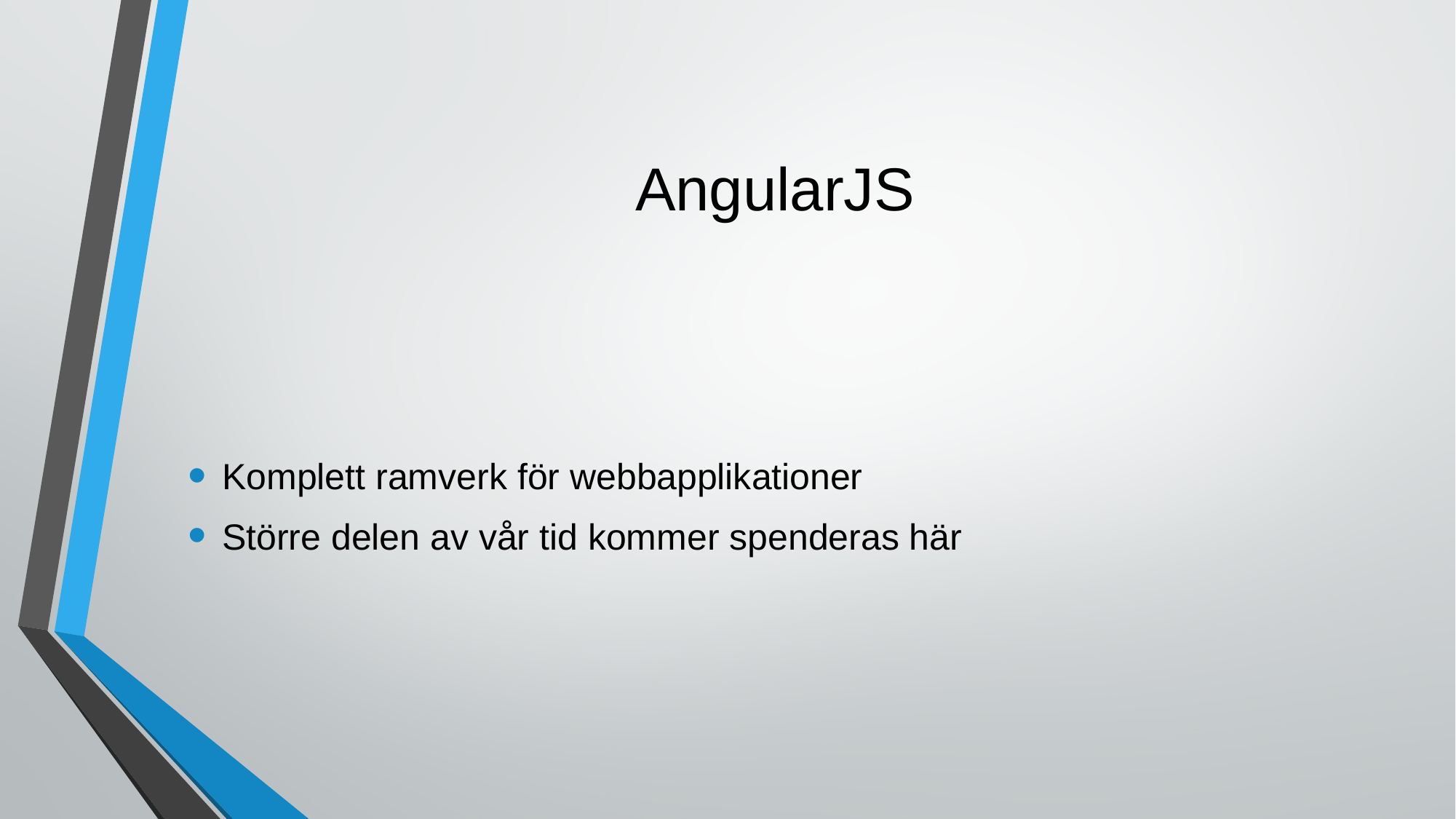

# AngularJS
Komplett ramverk för webbapplikationer
Större delen av vår tid kommer spenderas här